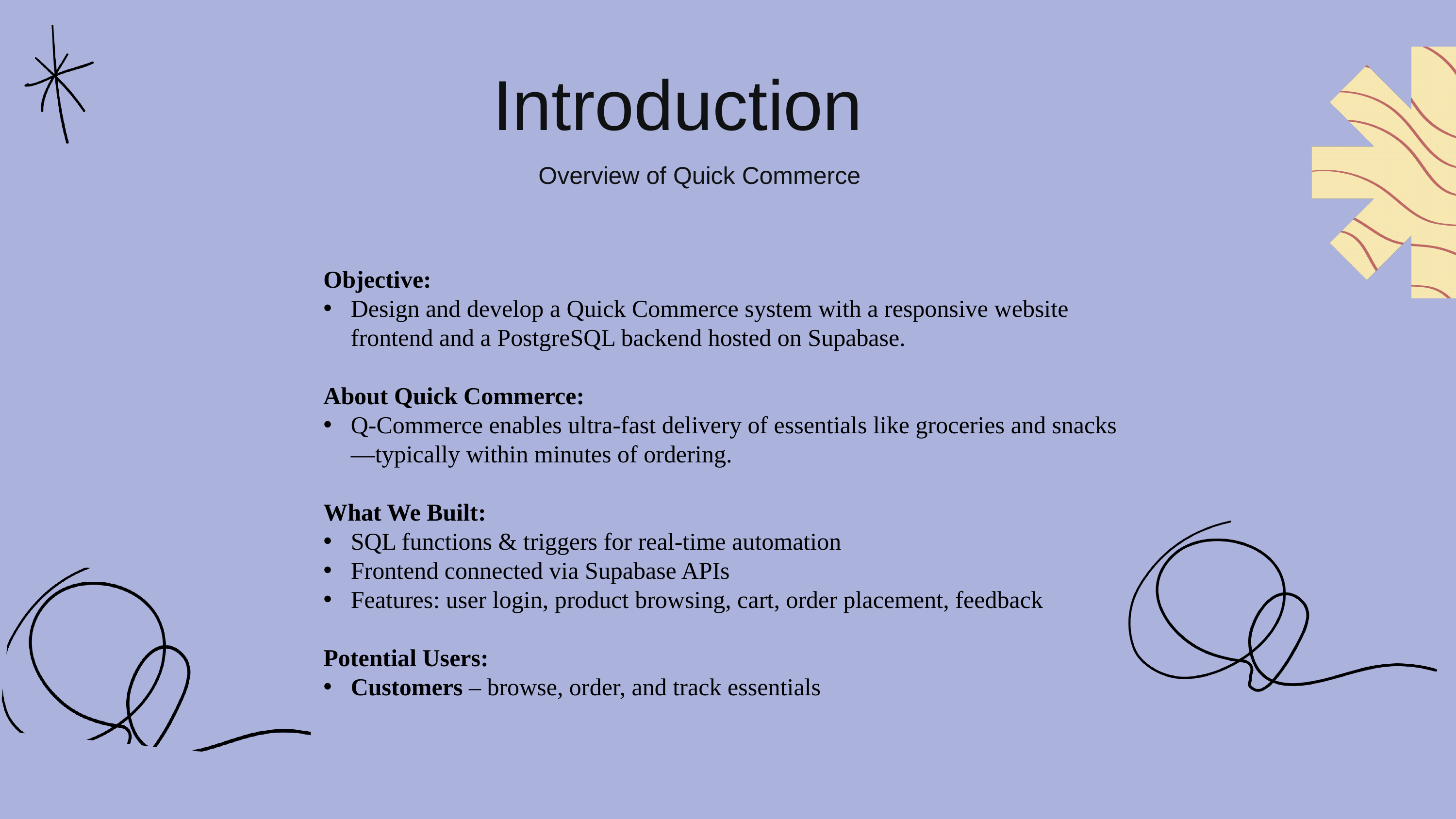

Introduction
Overview of Quick Commerce
Objective:
Design and develop a Quick Commerce system with a responsive website frontend and a PostgreSQL backend hosted on Supabase.

About Quick Commerce:
Q-Commerce enables ultra-fast delivery of essentials like groceries and snacks—typically within minutes of ordering.

What We Built:
SQL functions & triggers for real-time automation
Frontend connected via Supabase APIs
Features: user login, product browsing, cart, order placement, feedback

Potential Users:
Customers – browse, order, and track essentials